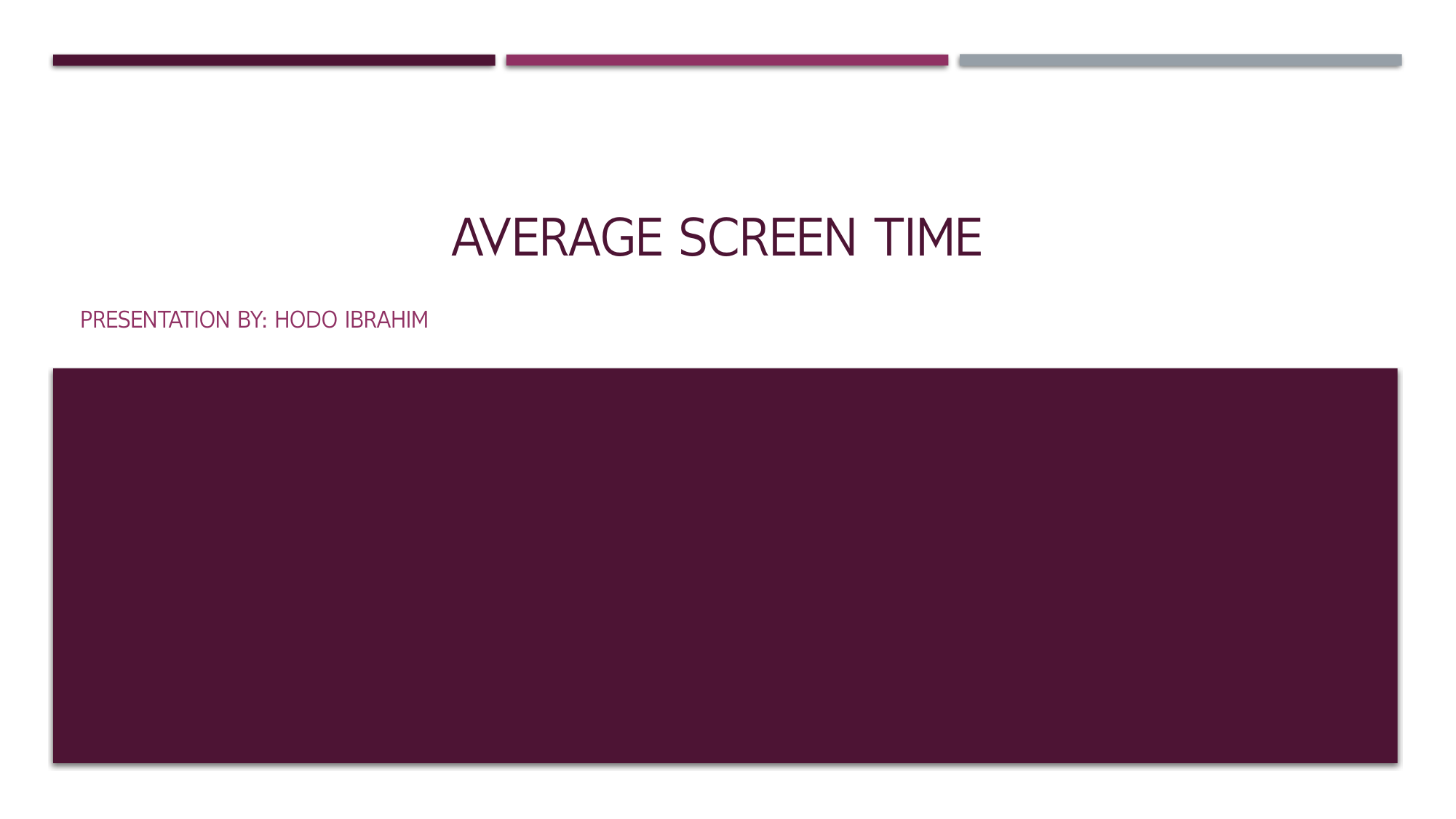

# Average Screen Time
Presentation By: Hodo Ibrahim